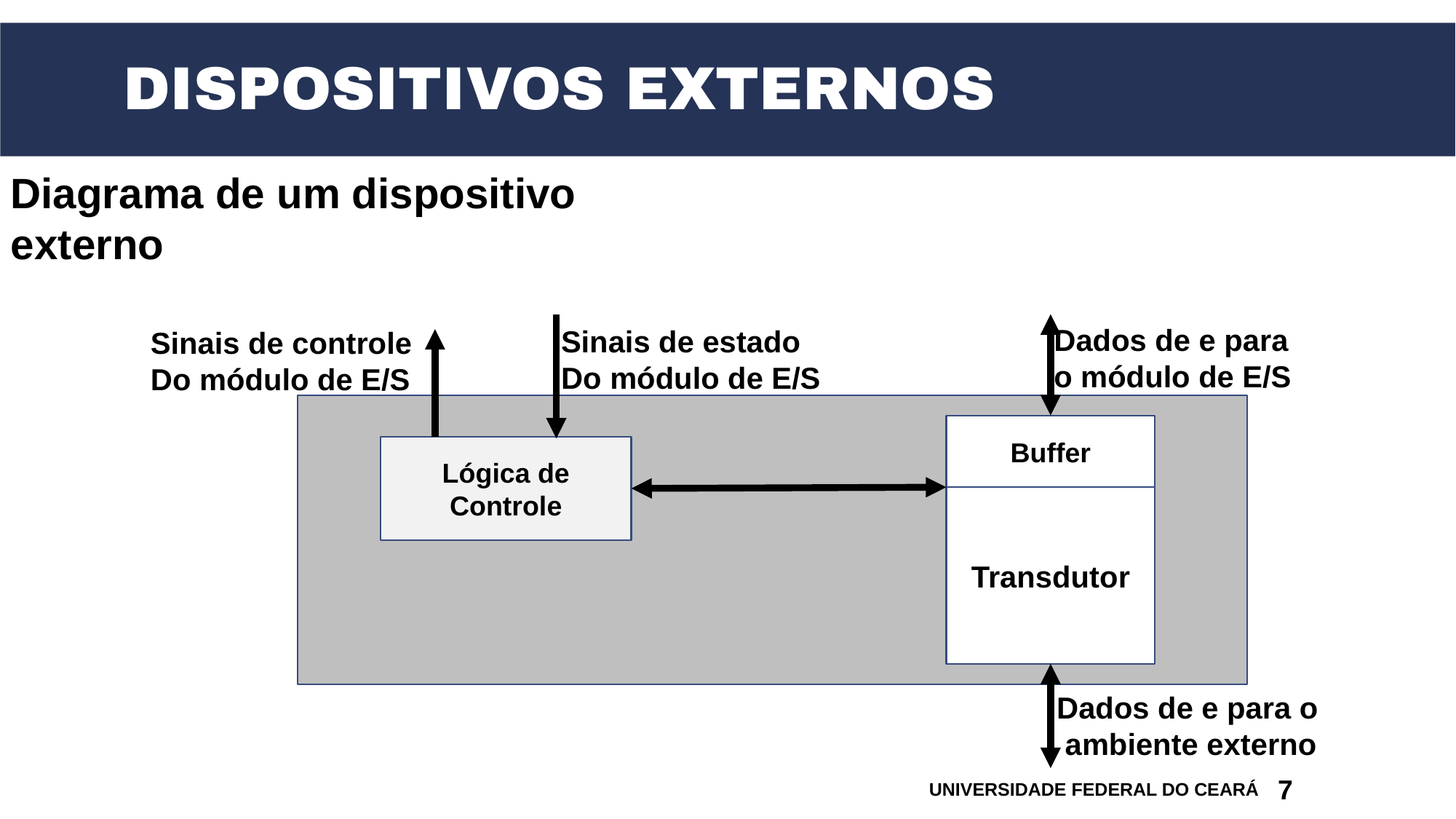

# Dispositivos externos
Diagrama de um dispositivo externo
Dados de e para
o módulo de E/S
Sinais de estado
Do módulo de E/S
Sinais de controle
Do módulo de E/S

Buffer
Lógica de Controle
Transdutor
Dados de e para o
 ambiente externo
UNIVERSIDADE FEDERAL DO CEARÁ
7